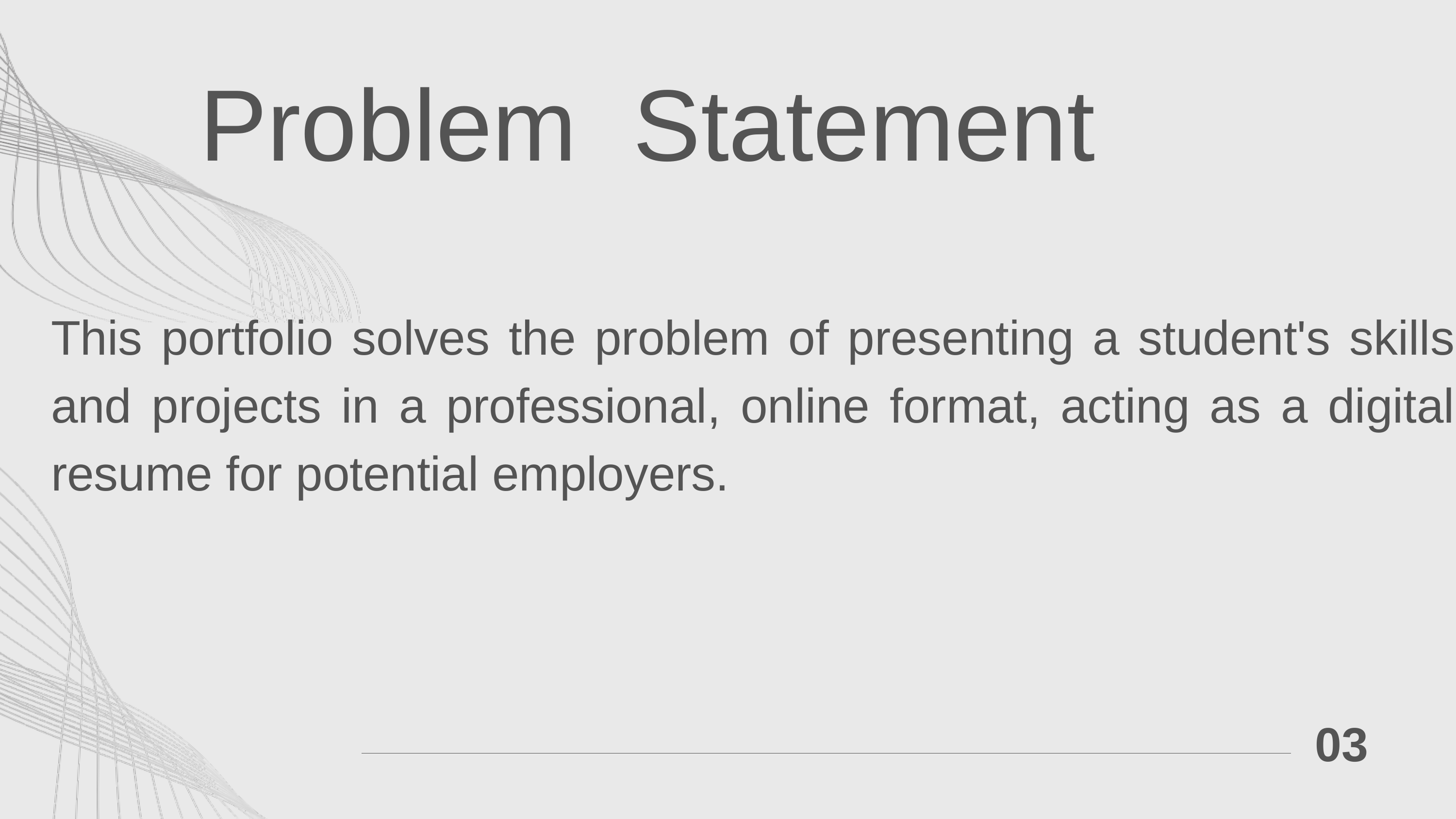

Problem  Statement

​This portfolio solves the problem of presenting a student's skills and projects in a professional, online format, acting as a digital resume for potential employers.

03